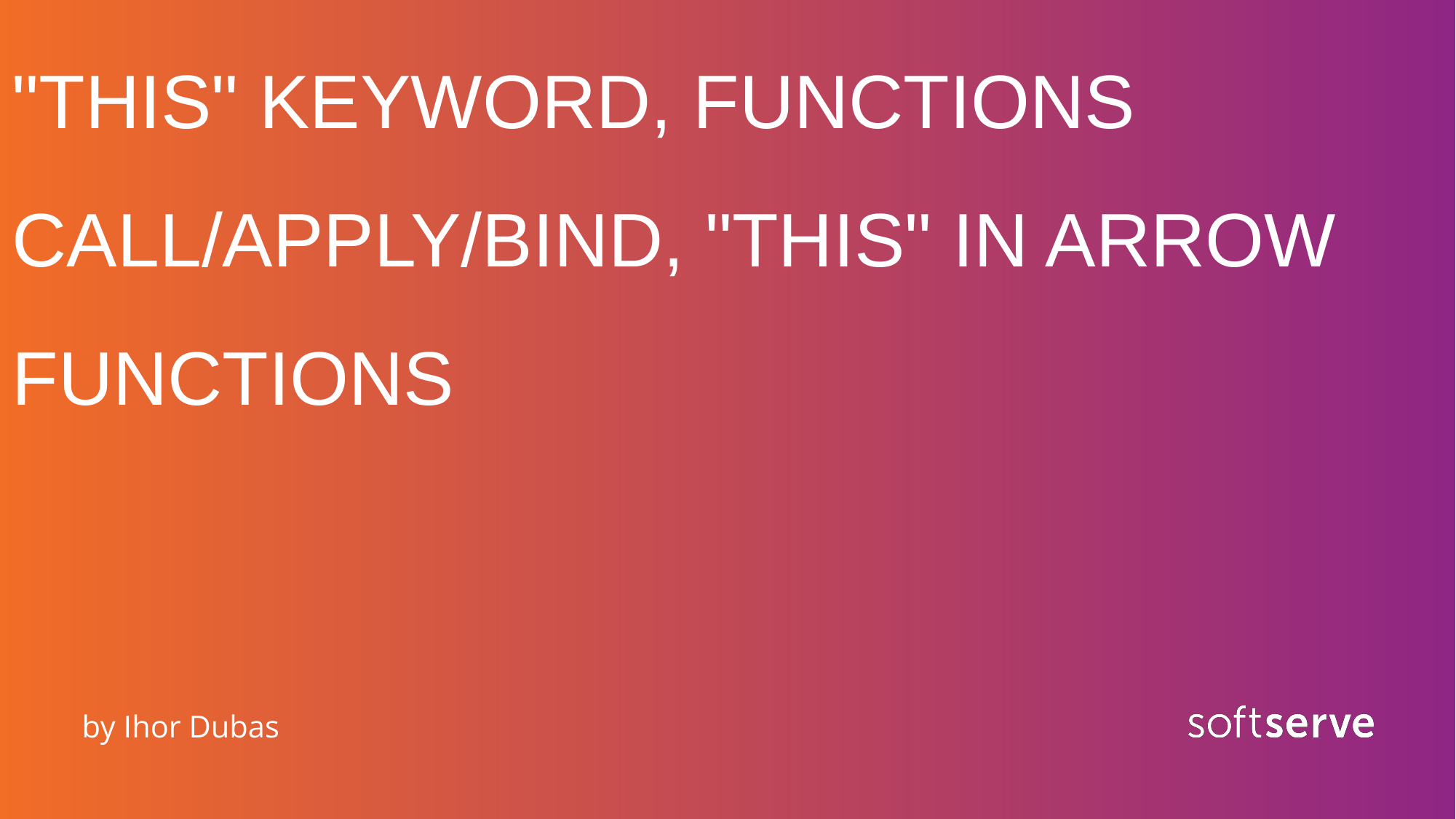

# "THIS" KEYWORD, FUNCTIONS CALL/APPLY/BIND, "THIS" IN ARROW FUNCTIONS
by Ihor Dubas